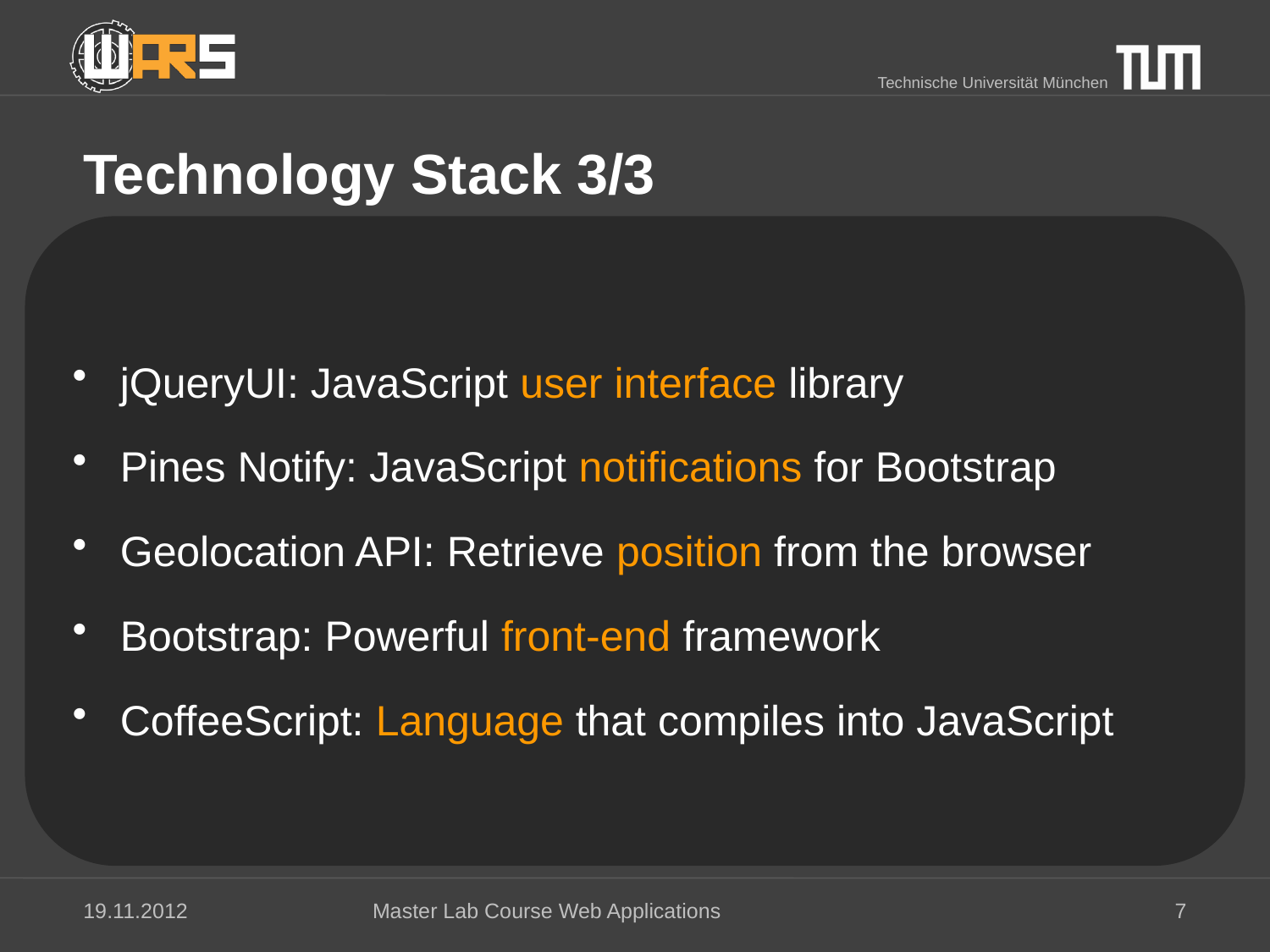

# Technology Stack 3/3

jQueryUI: JavaScript user interface library
Pines Notify: JavaScript notifications for Bootstrap
Geolocation API: Retrieve position from the browser
Bootstrap: Powerful front-end framework
CoffeeScript: Language that compiles into JavaScript
19.11.2012
Master Lab Course Web Applications
7